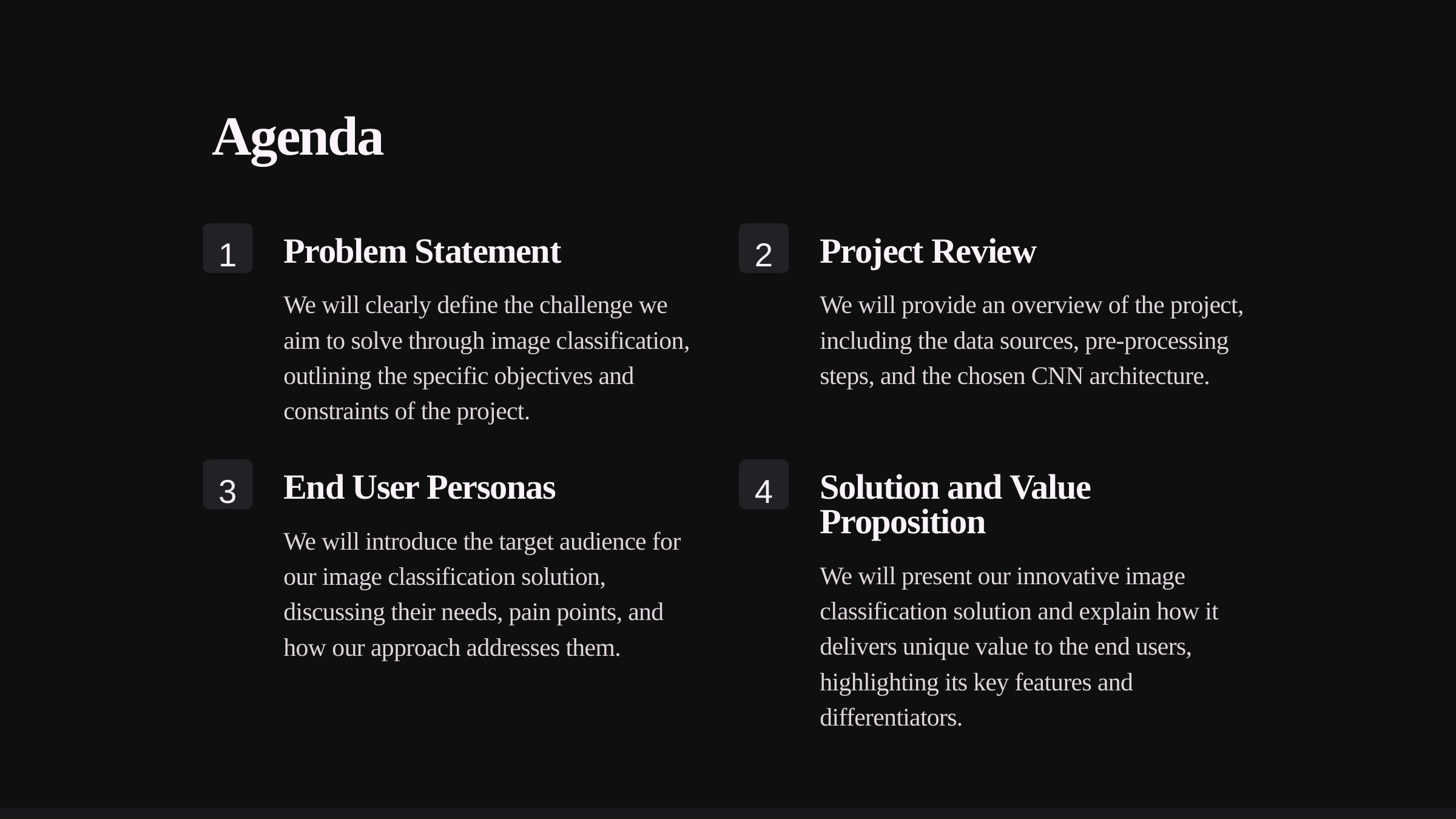

Agenda

1
2
Problem Statement
Project Review
We will clearly define the challenge we aim to solve through image classification, outlining the specific objectives and constraints of the project.
We will provide an overview of the project, including the data sources, pre-processing steps, and the chosen CNN architecture.

3
4
End User Personas
Solution and Value Proposition
We will introduce the target audience for our image classification solution, discussing their needs, pain points, and how our approach addresses them.
We will present our innovative image classification solution and explain how it delivers unique value to the end users, highlighting its key features and differentiators.